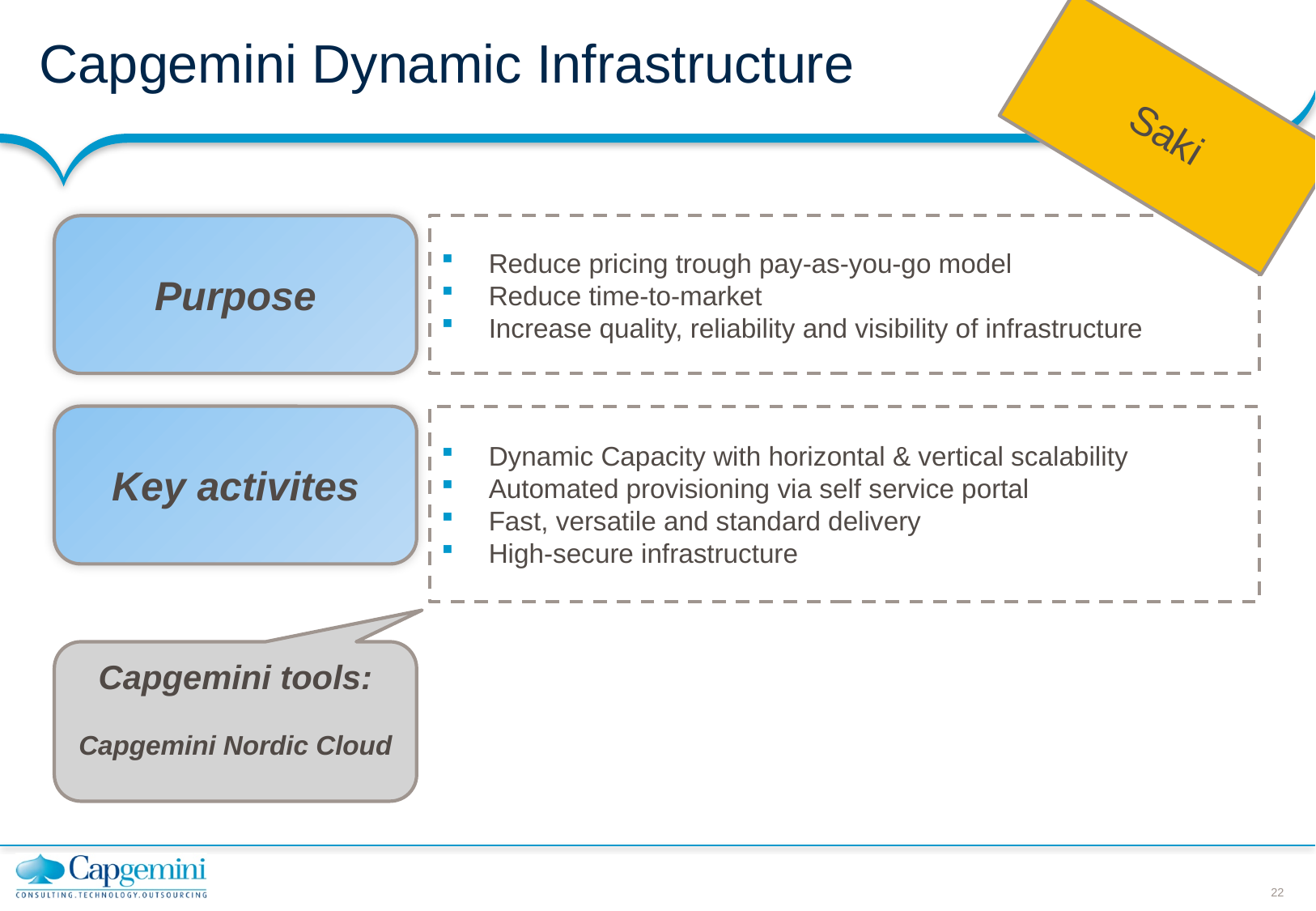

# Capgemini Dynamic Infrastructure
Saki
Purpose

Reduce pricing trough pay-as-you-go model
Reduce time-to-market
Increase quality, reliability and visibility of infrastructure

Key activites

Dynamic Capacity with horizontal & vertical scalability
Automated provisioning via self service portal
Fast, versatile and standard delivery
High-secure infrastructure

Capgemini tools:

Capgemini Nordic Cloud